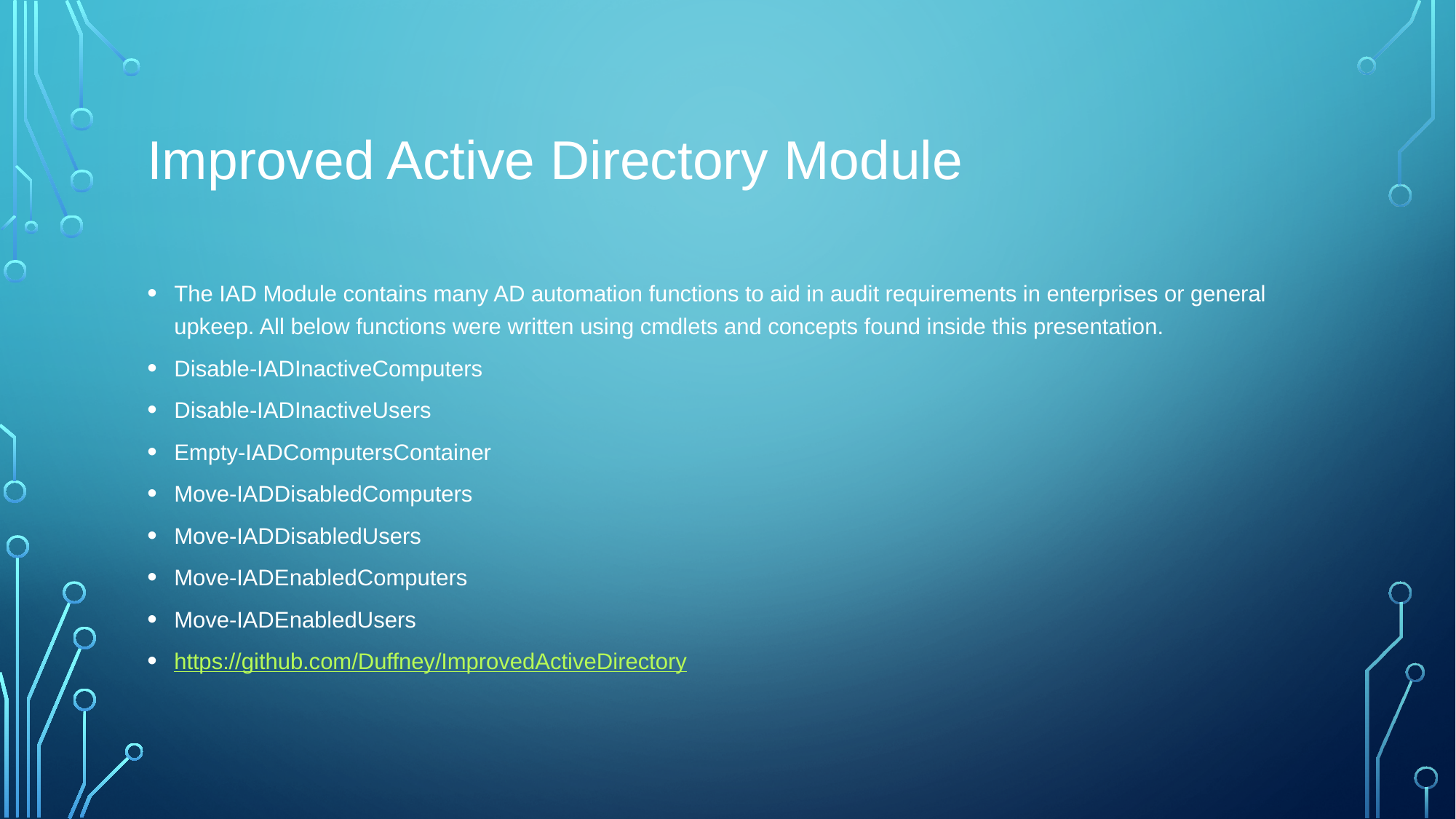

# Improved Active Directory Module
The IAD Module contains many AD automation functions to aid in audit requirements in enterprises or general upkeep. All below functions were written using cmdlets and concepts found inside this presentation.
Disable-IADInactiveComputers
Disable-IADInactiveUsers
Empty-IADComputersContainer
Move-IADDisabledComputers
Move-IADDisabledUsers
Move-IADEnabledComputers
Move-IADEnabledUsers
https://github.com/Duffney/ImprovedActiveDirectory